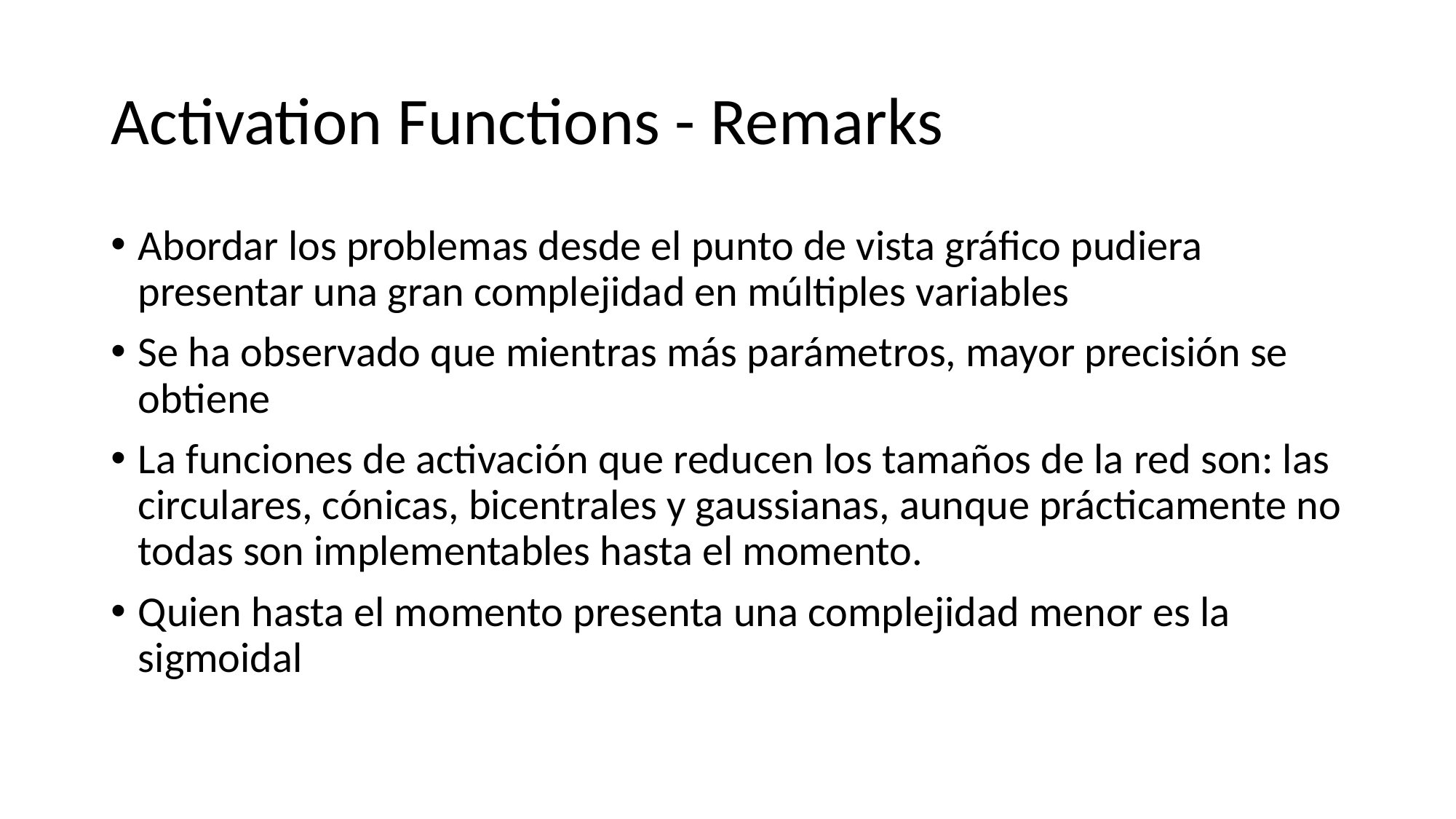

# Activation Functions - Remarks
Abordar los problemas desde el punto de vista gráfico pudiera presentar una gran complejidad en múltiples variables
Se ha observado que mientras más parámetros, mayor precisión se obtiene
La funciones de activación que reducen los tamaños de la red son: las circulares, cónicas, bicentrales y gaussianas, aunque prácticamente no todas son implementables hasta el momento.
Quien hasta el momento presenta una complejidad menor es la sigmoidal